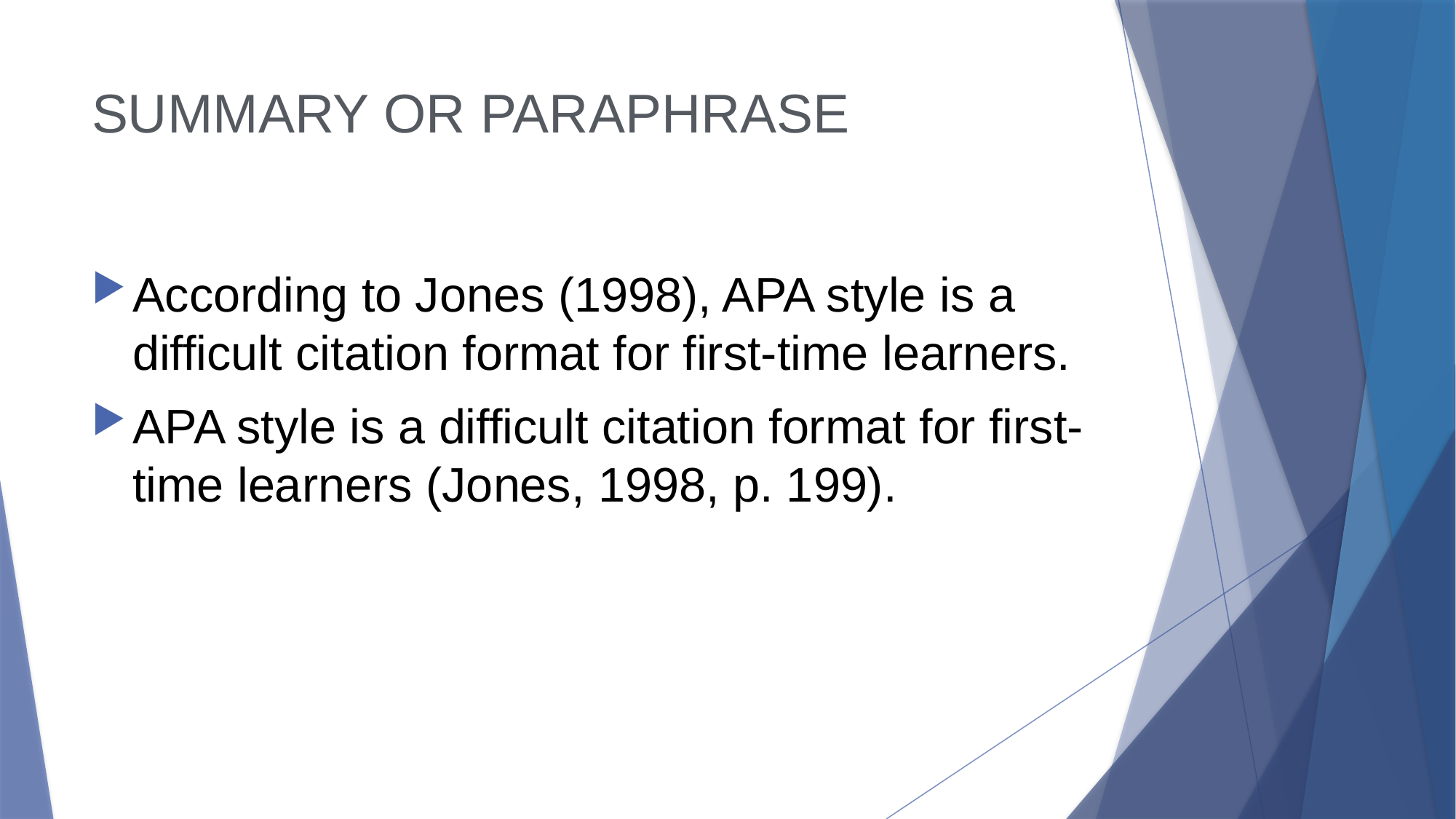

# SUMMARY OR PARAPHRASE
According to Jones (1998), APA style is a difficult citation format for first-time learners.
APA style is a difficult citation format for first-time learners (Jones, 1998, p. 199).